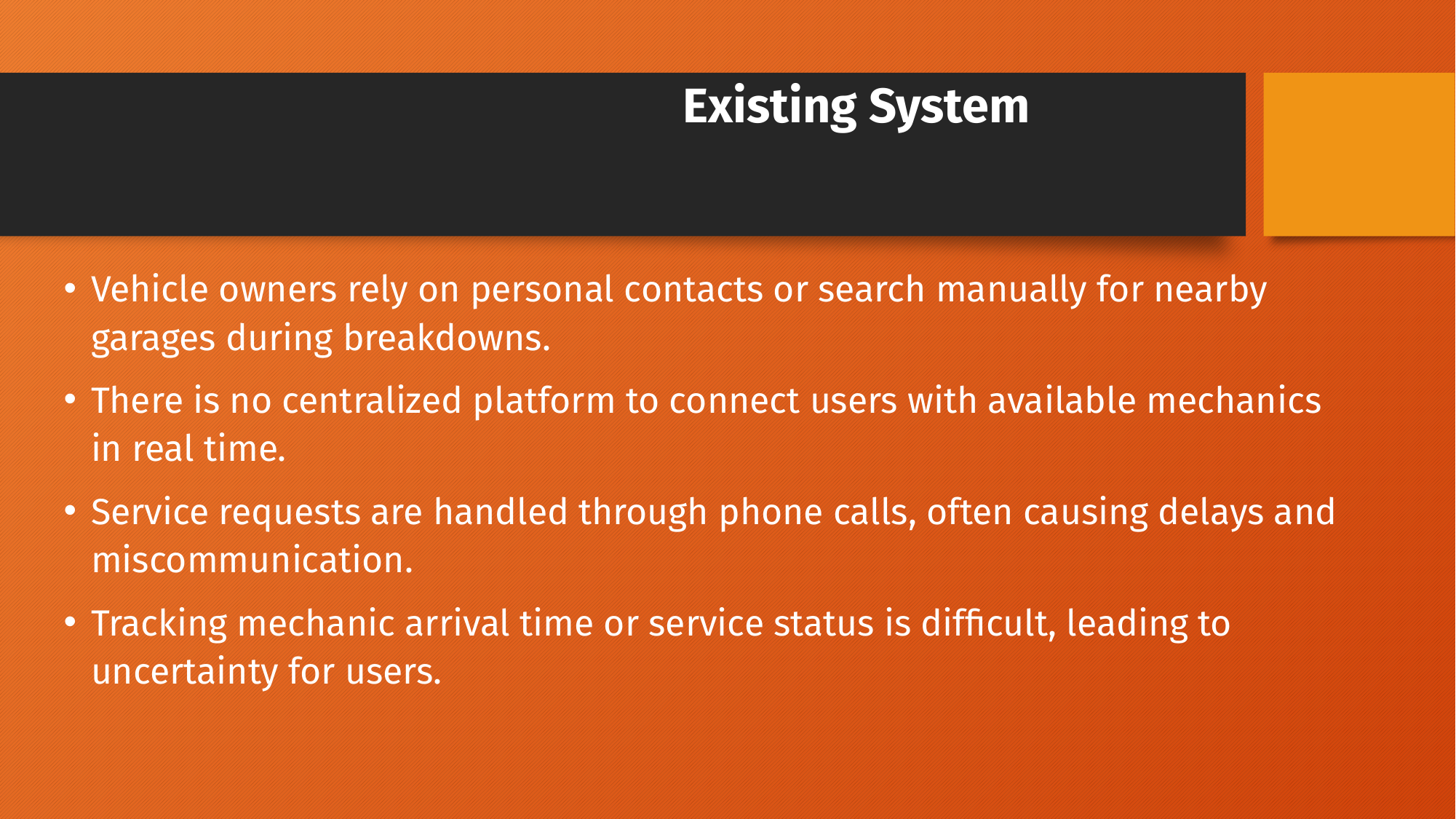

# Existing System
4

Vehicle owners rely on personal contacts or search manually for nearby garages during breakdowns.
There is no centralized platform to connect users with available mechanics in real time.
Service requests are handled through phone calls, often causing delays and miscommunication.
Tracking mechanic arrival time or service status is difficult, leading to uncertainty for users.